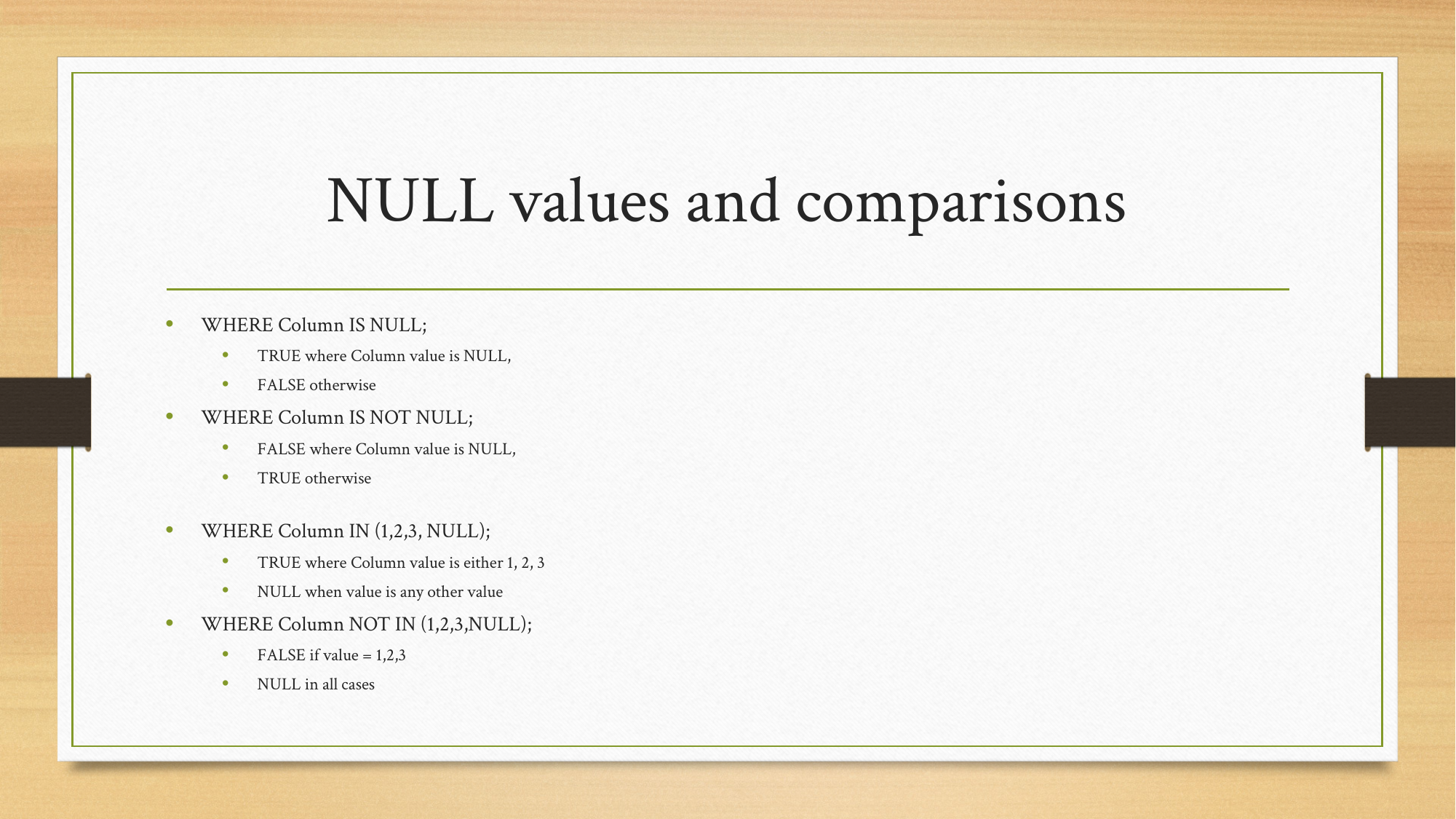

# NULL values and comparisons
WHERE Column IS NULL;
TRUE where Column value is NULL,
FALSE otherwise
WHERE Column IS NOT NULL;
FALSE where Column value is NULL,
TRUE otherwise
WHERE Column IN (1,2,3, NULL);
TRUE where Column value is either 1, 2, 3
NULL when value is any other value
WHERE Column NOT IN (1,2,3,NULL);
FALSE if value = 1,2,3
NULL in all cases